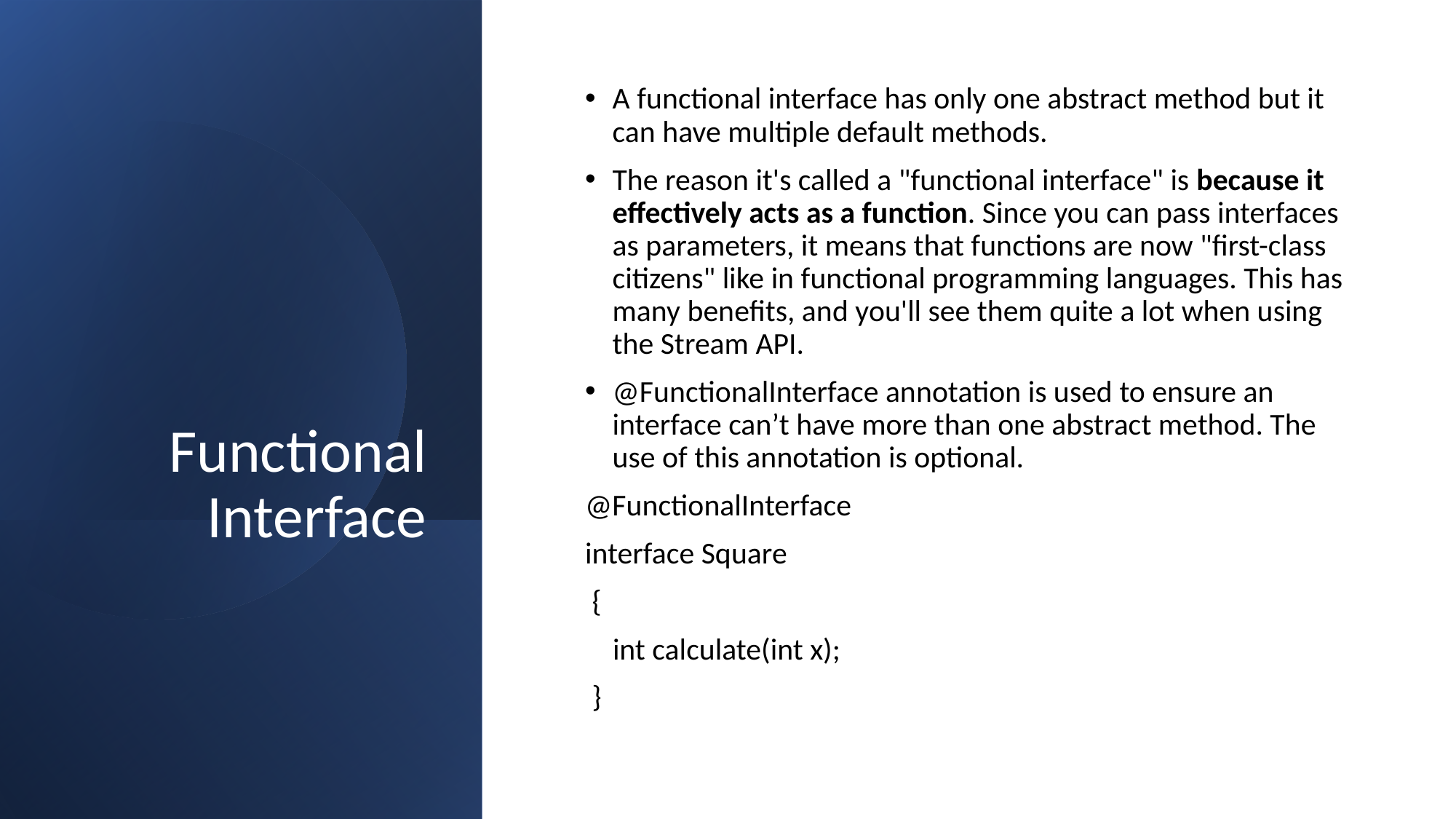

# Functional Interface
A functional interface has only one abstract method but it can have multiple default methods.
The reason it's called a "functional interface" is because it effectively acts as a function. Since you can pass interfaces as parameters, it means that functions are now "first-class citizens" like in functional programming languages. This has many benefits, and you'll see them quite a lot when using the Stream API.
@FunctionalInterface annotation is used to ensure an interface can’t have more than one abstract method. The use of this annotation is optional.
@FunctionalInterface
interface Square
 {
    int calculate(int x);
 }